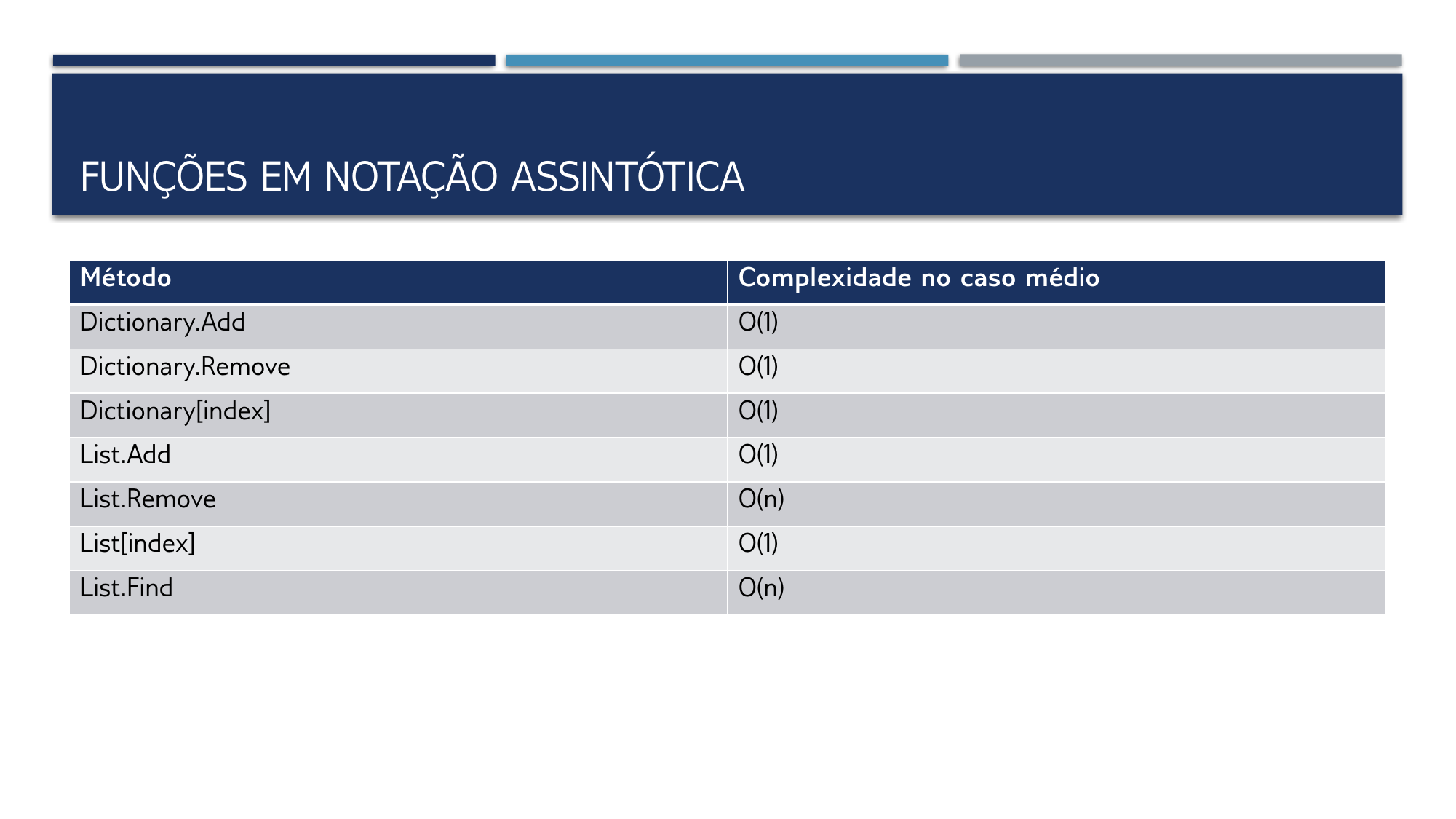

# Funções em notação assintótica
| Método | Complexidade no caso médio |
| --- | --- |
| Dictionary.Add | O(1) |
| Dictionary.Remove | O(1) |
| Dictionary[index] | O(1) |
| List.Add | O(1) |
| List.Remove | O(n) |
| List[index] | O(1) |
| List.Find | O(n) |